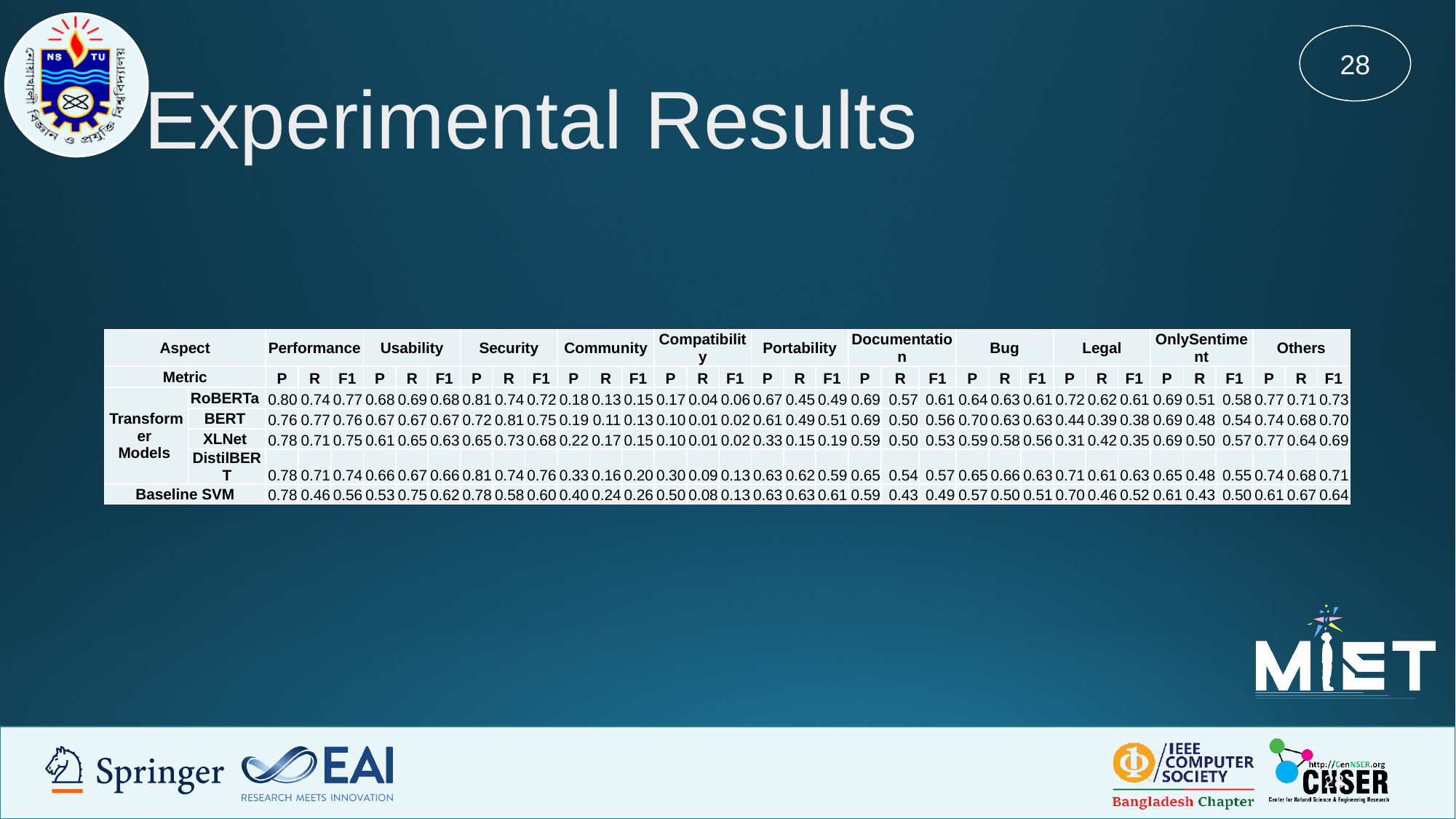

28
# Experimental Results
| Aspect |  | Performance |  |  | Usability |  |  | Security |  |  | Community |  |  | Compatibility |  |  | Portability |  |  | Documentation |  |  | Bug |  |  | Legal |  |  | OnlySentiment |  |  | Others |  |  |
| --- | --- | --- | --- | --- | --- | --- | --- | --- | --- | --- | --- | --- | --- | --- | --- | --- | --- | --- | --- | --- | --- | --- | --- | --- | --- | --- | --- | --- | --- | --- | --- | --- | --- | --- |
| Metric |  | P | R | F1 | P | R | F1 | P | R | F1 | P | R | F1 | P | R | F1 | P | R | F1 | P | R | F1 | P | R | F1 | P | R | F1 | P | R | F1 | P | R | F1 |
| Transformer Models | RoBERTa | 0.80 | 0.74 | 0.77 | 0.68 | 0.69 | 0.68 | 0.81 | 0.74 | 0.72 | 0.18 | 0.13 | 0.15 | 0.17 | 0.04 | 0.06 | 0.67 | 0.45 | 0.49 | 0.69 | 0.57 | 0.61 | 0.64 | 0.63 | 0.61 | 0.72 | 0.62 | 0.61 | 0.69 | 0.51 | 0.58 | 0.77 | 0.71 | 0.73 |
|  | BERT | 0.76 | 0.77 | 0.76 | 0.67 | 0.67 | 0.67 | 0.72 | 0.81 | 0.75 | 0.19 | 0.11 | 0.13 | 0.10 | 0.01 | 0.02 | 0.61 | 0.49 | 0.51 | 0.69 | 0.50 | 0.56 | 0.70 | 0.63 | 0.63 | 0.44 | 0.39 | 0.38 | 0.69 | 0.48 | 0.54 | 0.74 | 0.68 | 0.70 |
|  | XLNet | 0.78 | 0.71 | 0.75 | 0.61 | 0.65 | 0.63 | 0.65 | 0.73 | 0.68 | 0.22 | 0.17 | 0.15 | 0.10 | 0.01 | 0.02 | 0.33 | 0.15 | 0.19 | 0.59 | 0.50 | 0.53 | 0.59 | 0.58 | 0.56 | 0.31 | 0.42 | 0.35 | 0.69 | 0.50 | 0.57 | 0.77 | 0.64 | 0.69 |
|  | DistilBERT | 0.78 | 0.71 | 0.74 | 0.66 | 0.67 | 0.66 | 0.81 | 0.74 | 0.76 | 0.33 | 0.16 | 0.20 | 0.30 | 0.09 | 0.13 | 0.63 | 0.62 | 0.59 | 0.65 | 0.54 | 0.57 | 0.65 | 0.66 | 0.63 | 0.71 | 0.61 | 0.63 | 0.65 | 0.48 | 0.55 | 0.74 | 0.68 | 0.71 |
| Baseline SVM |  | 0.78 | 0.46 | 0.56 | 0.53 | 0.75 | 0.62 | 0.78 | 0.58 | 0.60 | 0.40 | 0.24 | 0.26 | 0.50 | 0.08 | 0.13 | 0.63 | 0.63 | 0.61 | 0.59 | 0.43 | 0.49 | 0.57 | 0.50 | 0.51 | 0.70 | 0.46 | 0.52 | 0.61 | 0.43 | 0.50 | 0.61 | 0.67 | 0.64 |
28